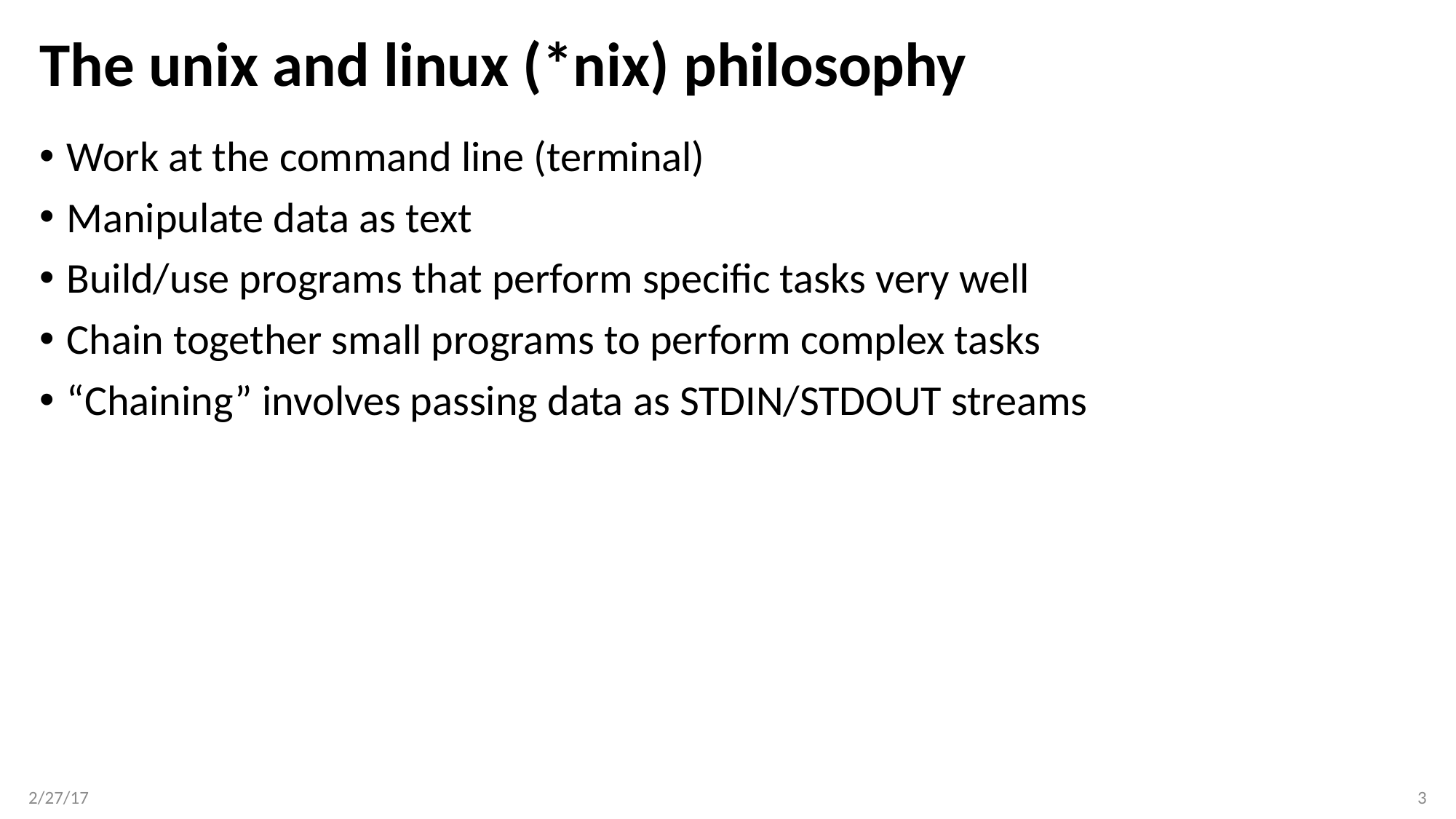

# The unix and linux (*nix) philosophy
Work at the command line (terminal)
Manipulate data as text
Build/use programs that perform specific tasks very well
Chain together small programs to perform complex tasks
“Chaining” involves passing data as STDIN/STDOUT streams
2/27/17
3